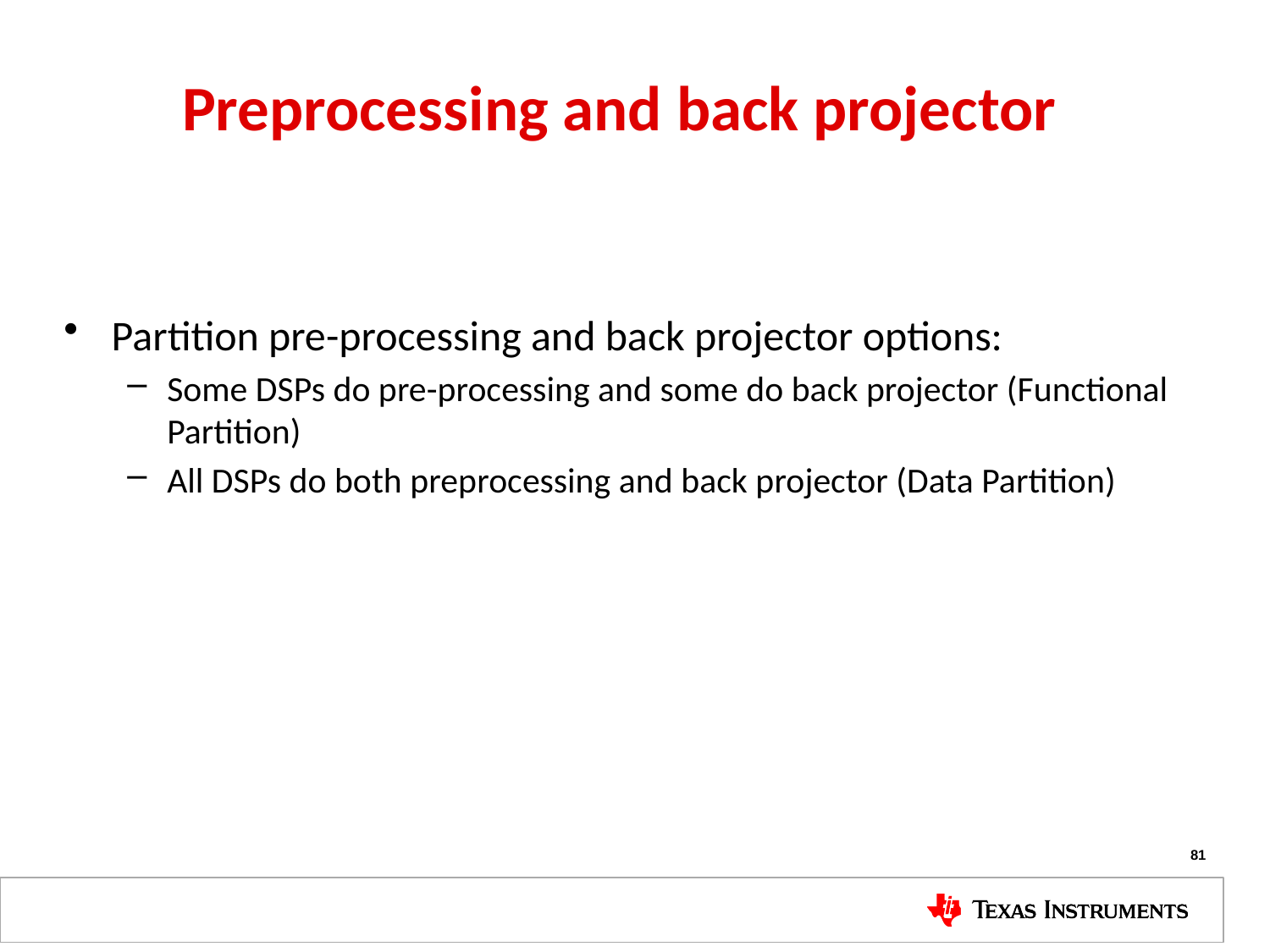

# Preprocessing and back projector
Partition pre-processing and back projector options:
Some DSPs do pre-processing and some do back projector (Functional Partition)
All DSPs do both preprocessing and back projector (Data Partition)
81